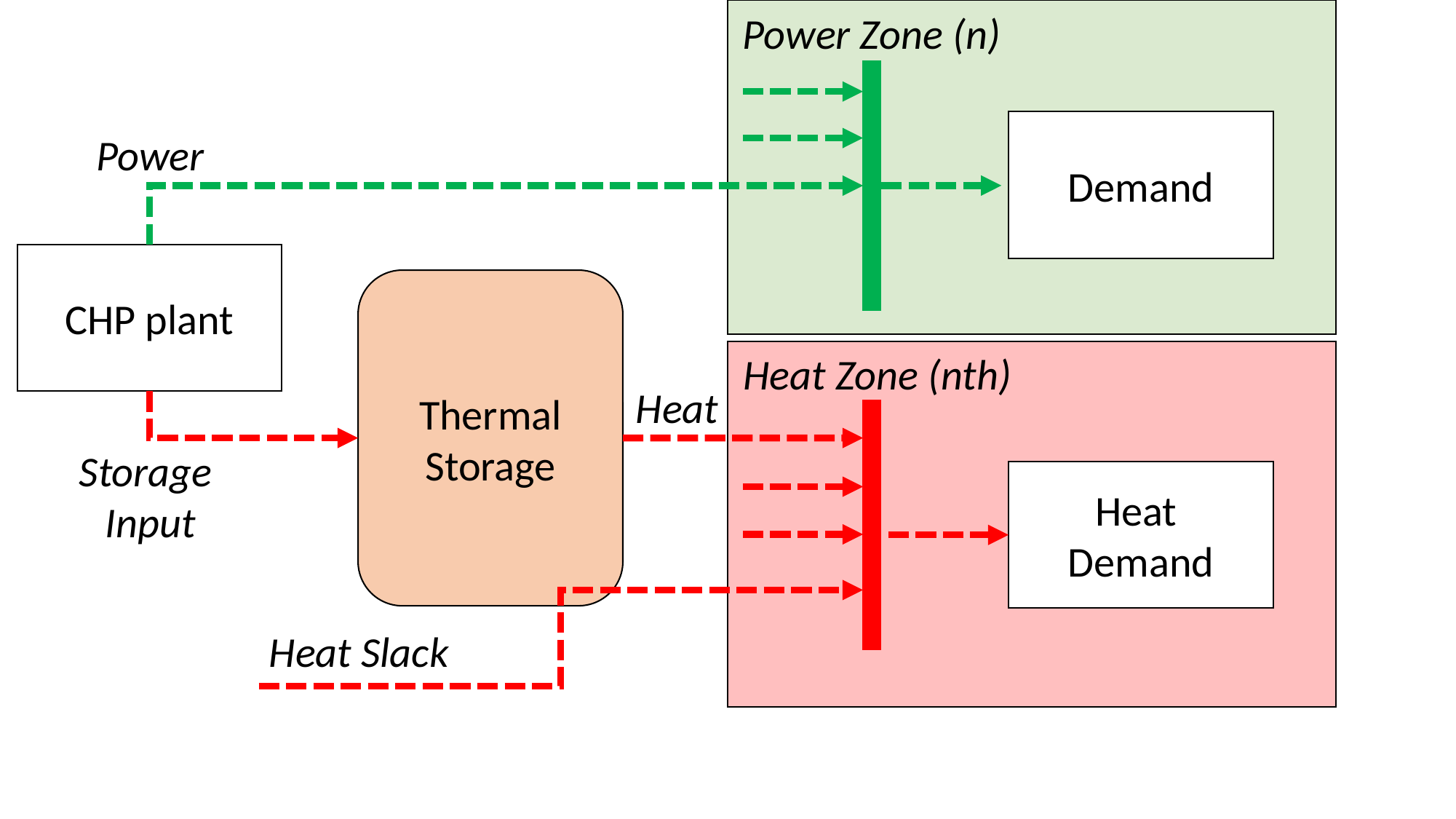

Power Zone (n)

Demand
Power
CHP plant
Thermal Storage

Heat Zone (nth)
Heat

Storage
Input
Heat
Demand
Heat Slack